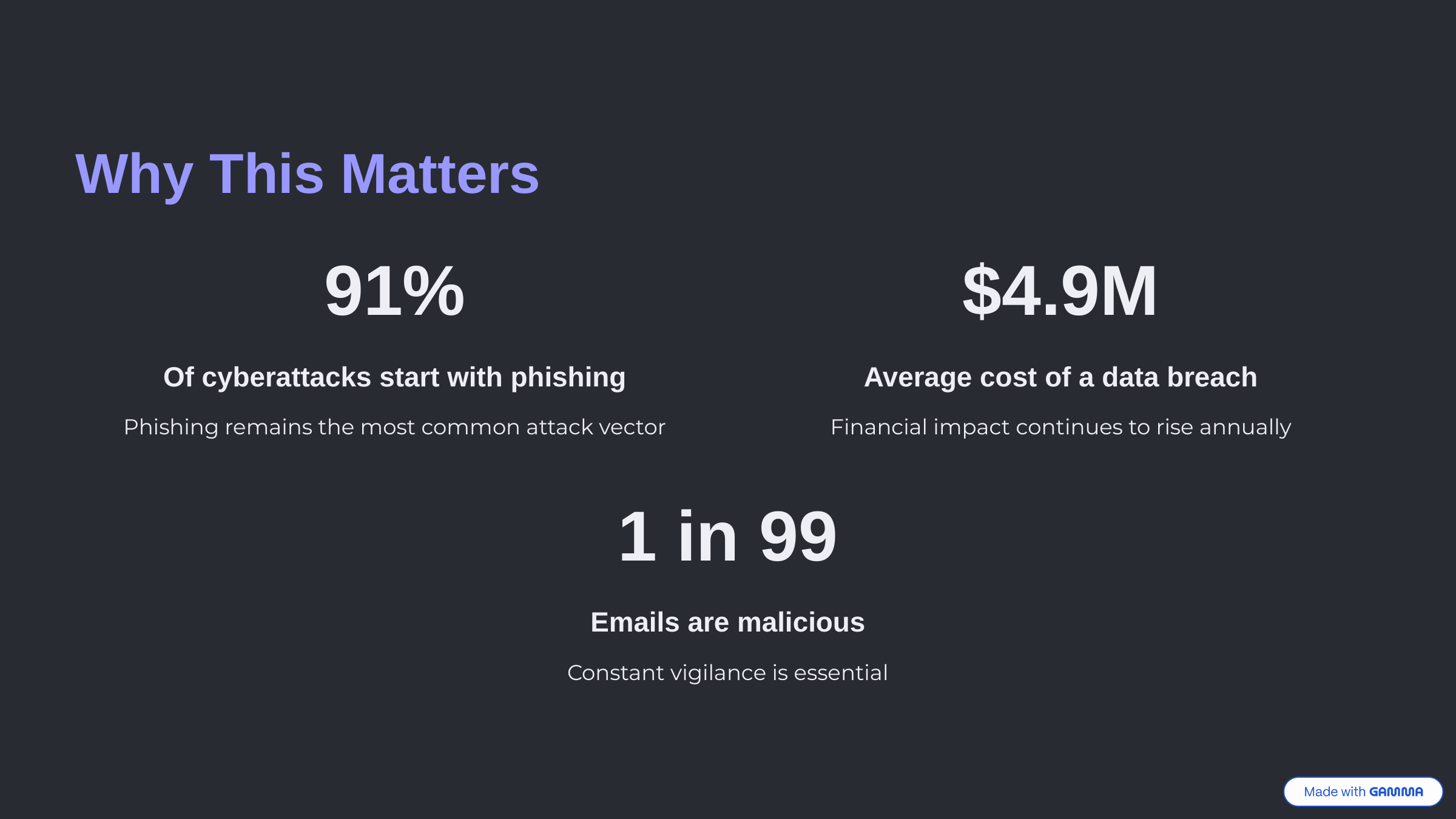

Why This Matters
91%
$4.9M
Of cyberattacks start with phishing
Average cost of a data breach
Phishing remains the most common attack vector
Financial impact continues to rise annually
1 in 99
Emails are malicious
Constant vigilance is essential